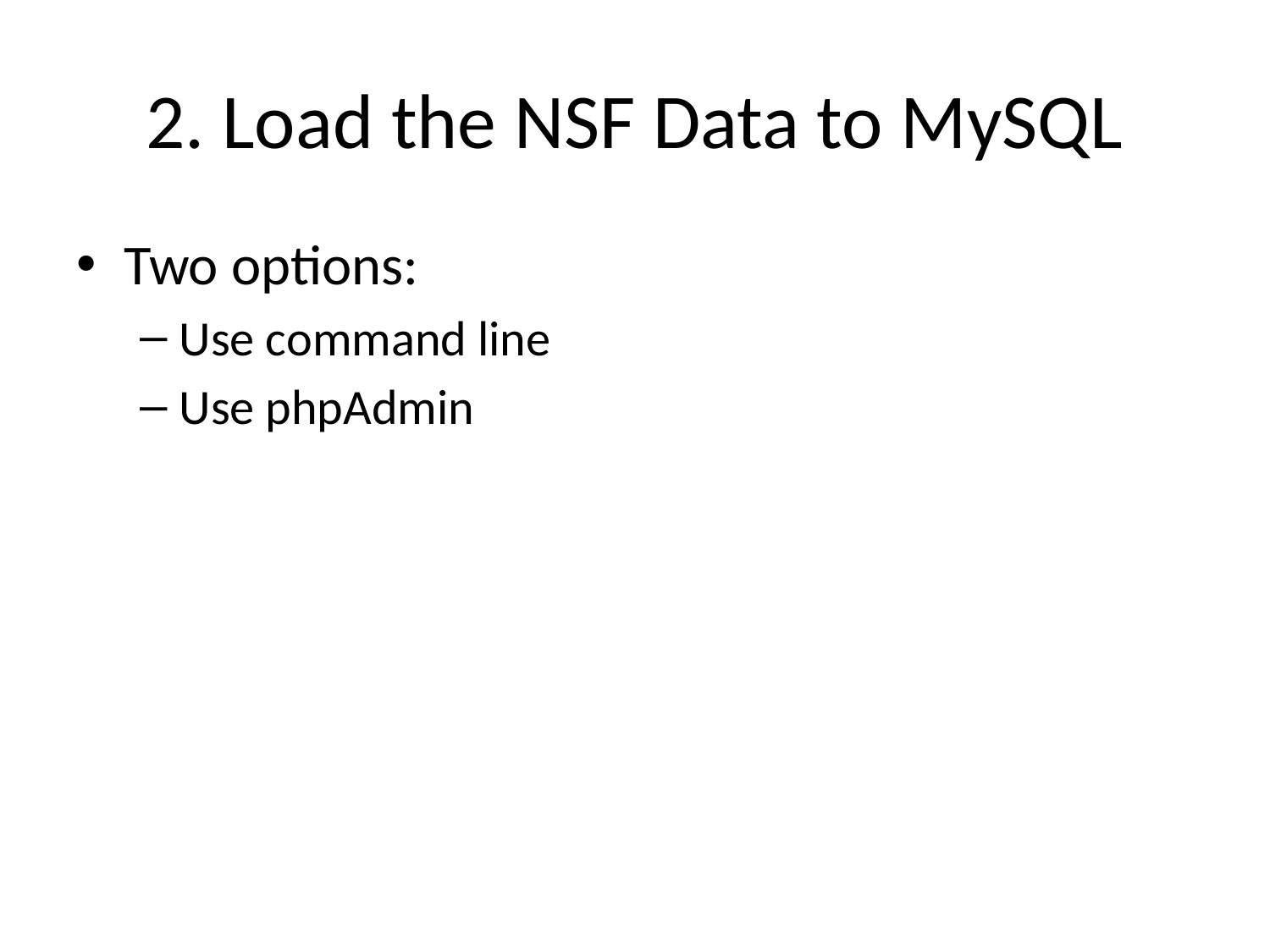

# 2. Load the NSF Data to MySQL
Two options:
Use command line
Use phpAdmin